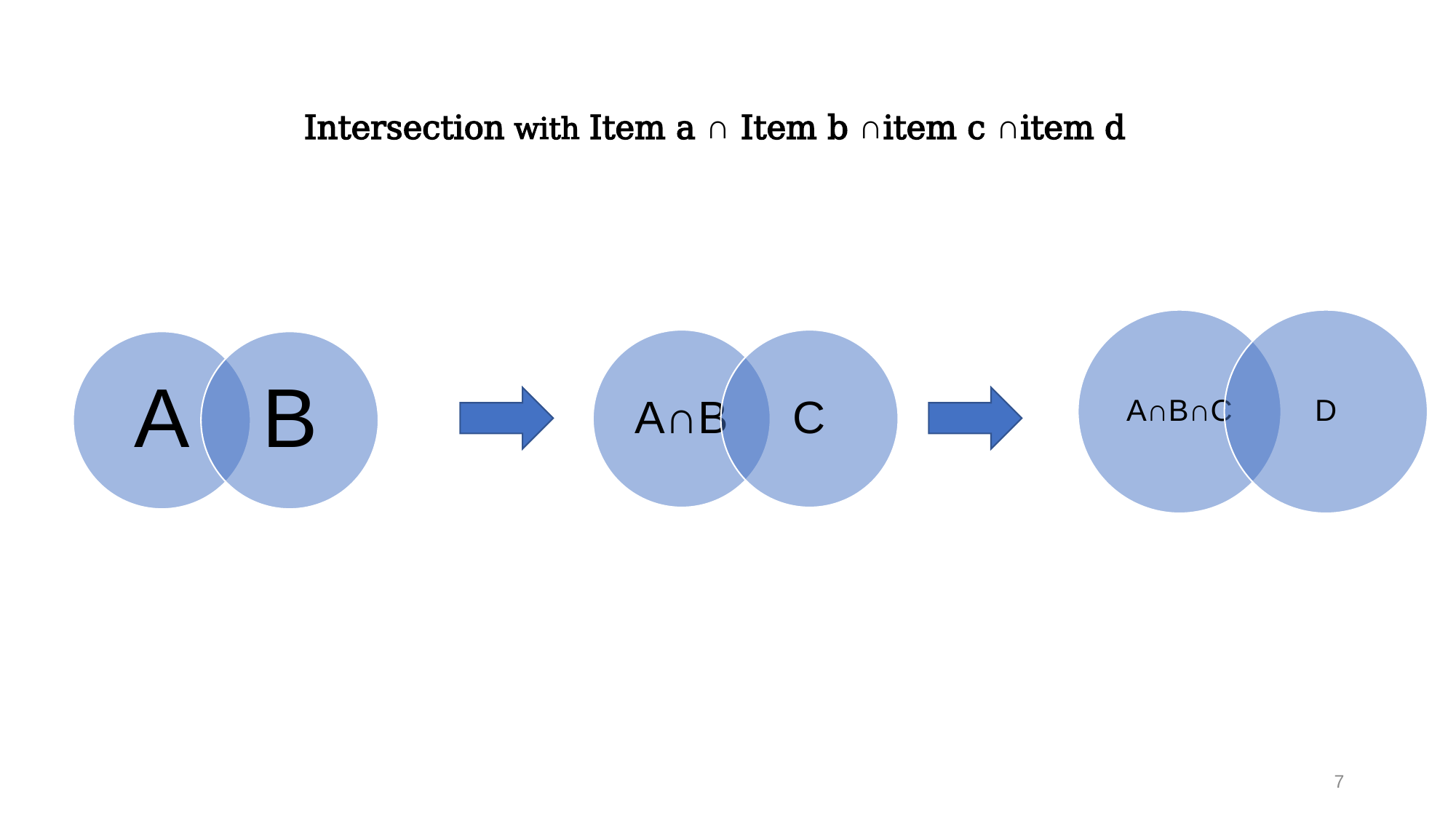

# Intersection with Item a ∩ Item b ∩item c ∩item d
A∩B∩C
D
A∩B
C
A
B

7